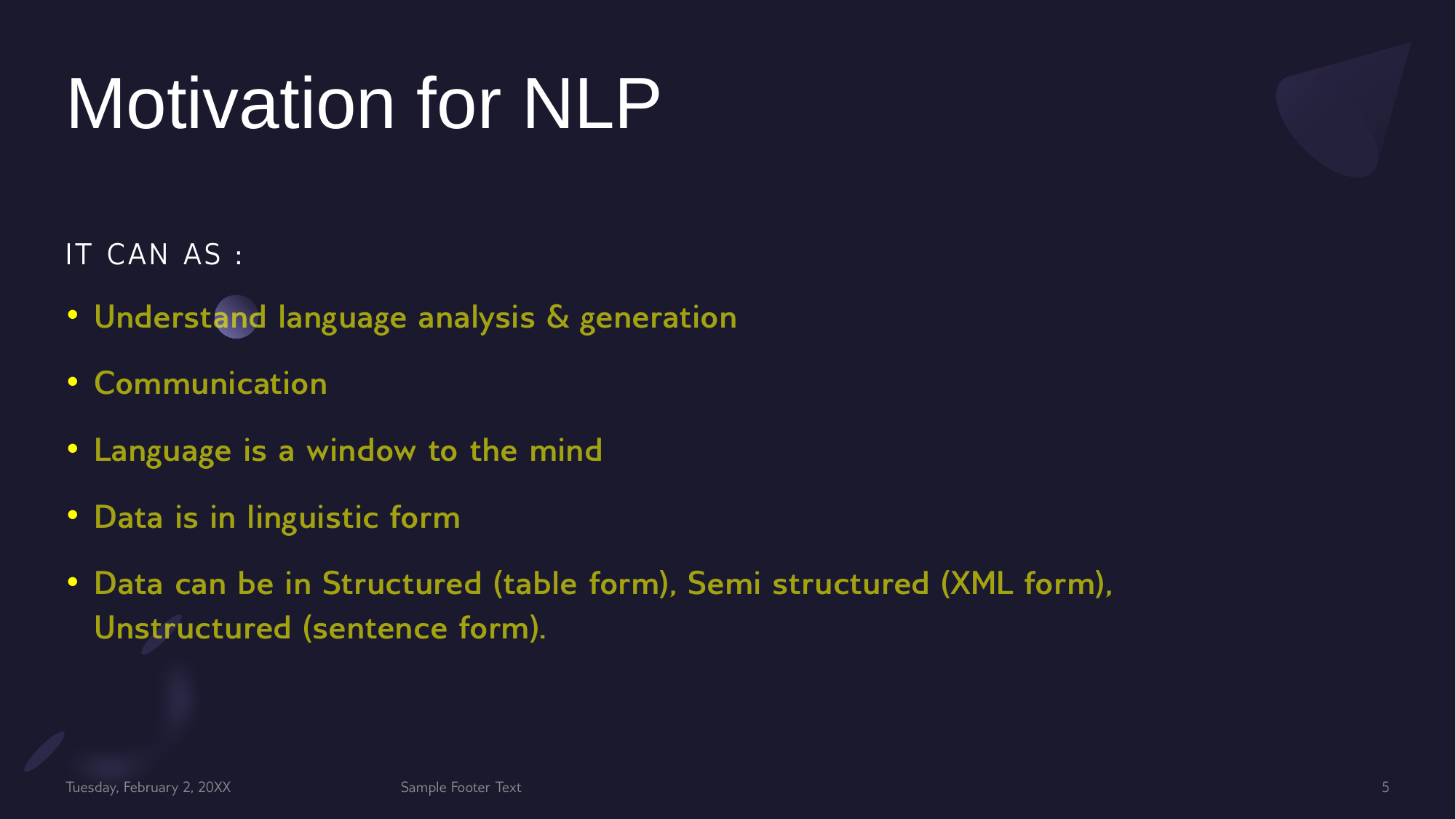

# Motivation for NLP
It can as :

Understand language analysis & generation
Communication
Language is a window to the mind
Data is in linguistic form
Data can be in Structured (table form), Semi structured (XML form), Unstructured (sentence form).
Tuesday, February 2, 20XX
Sample Footer Text
5